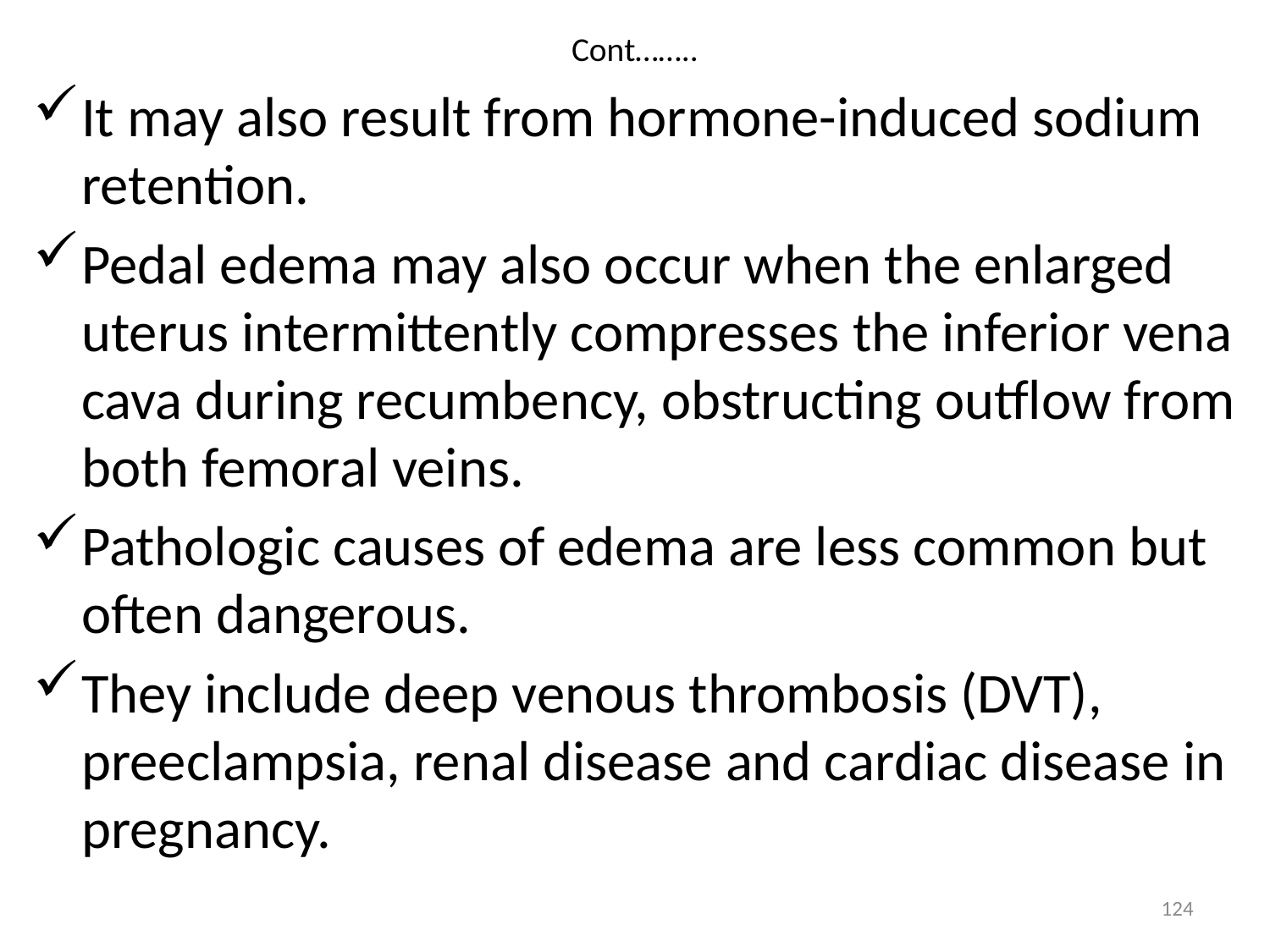

# Cont……..
It may also result from hormone-induced sodium retention.
Pedal edema may also occur when the enlarged uterus intermittently compresses the inferior vena cava during recumbency, obstructing outflow from both femoral veins.
Pathologic causes of edema are less common but often dangerous.
They include deep venous thrombosis (DVT), preeclampsia, renal disease and cardiac disease in pregnancy.
124